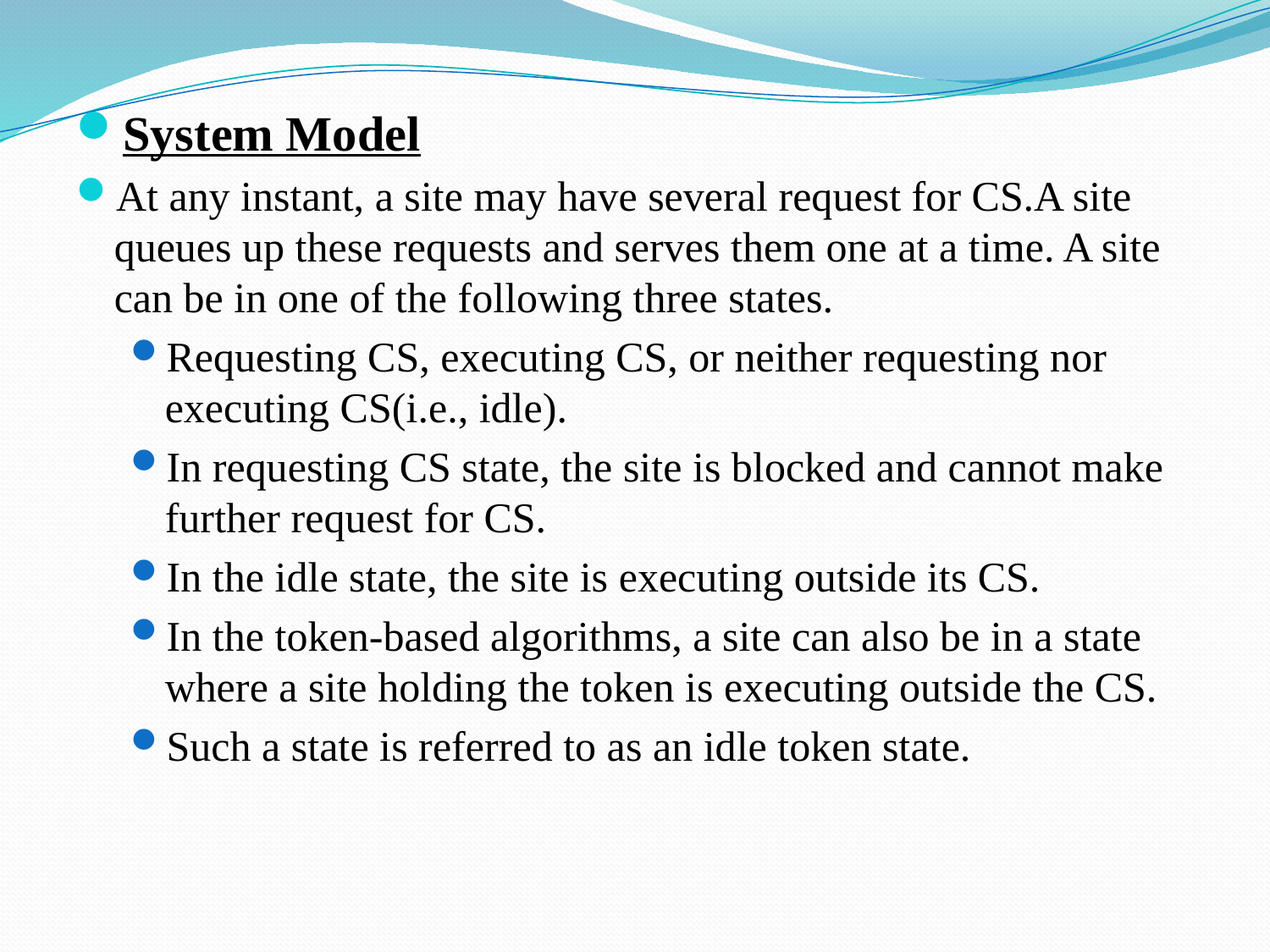

System Model
At any instant, a site may have several request for CS.A site queues up these requests and serves them one at a time. A site can be in one of the following three states.
Requesting CS, executing CS, or neither requesting nor executing CS(i.e., idle).
In requesting CS state, the site is blocked and cannot make further request for CS.
In the idle state, the site is executing outside its CS.
In the token-based algorithms, a site can also be in a state where a site holding the token is executing outside the CS.
Such a state is referred to as an idle token state.